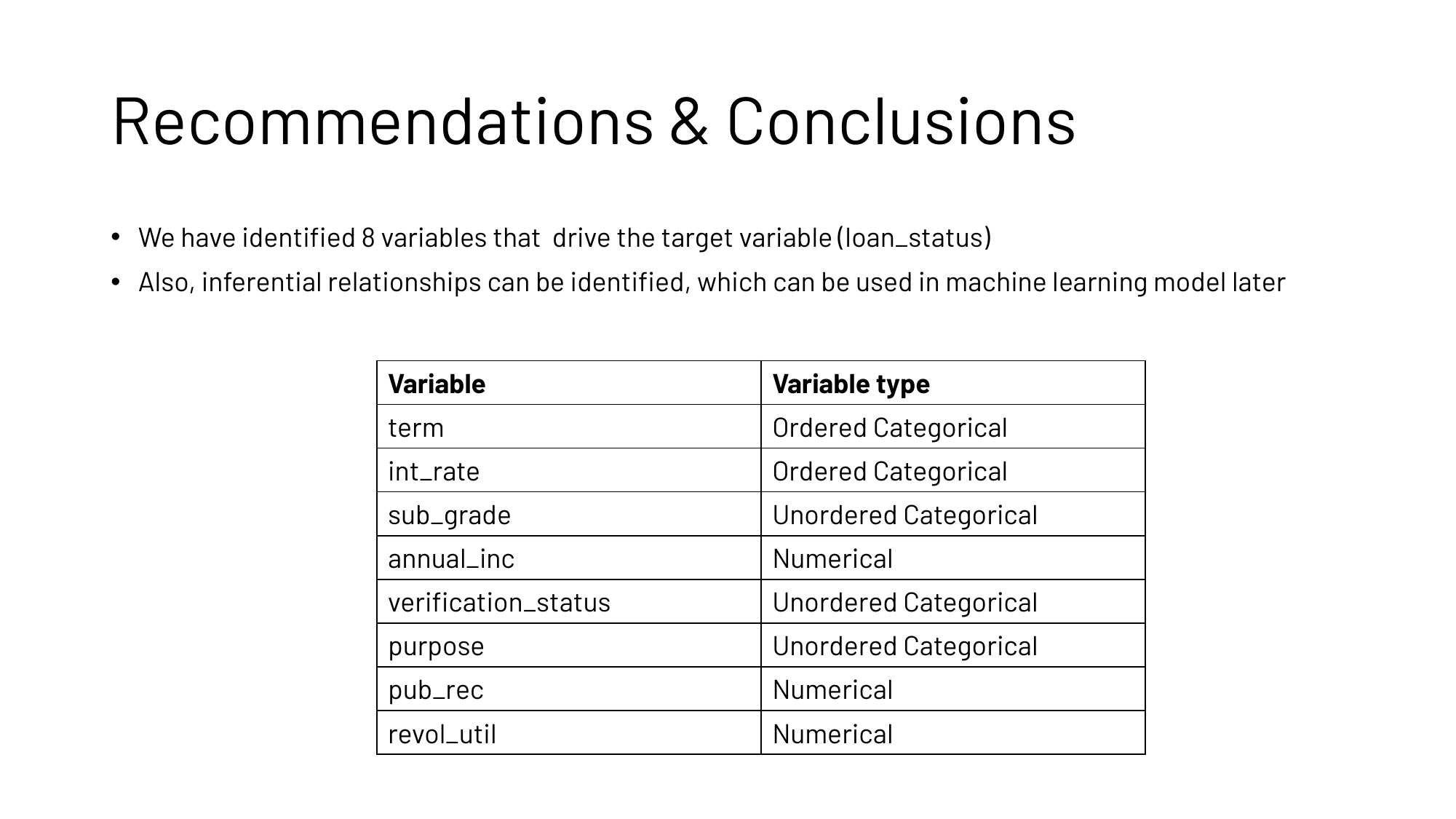

# Recommendations & Conclusions
We have identified 8 variables that  drive the target variable (loan_status)
Also, inferential relationships can be identified, which can be used in machine learning model later

| Variable | Variable type |
| --- | --- |
| term | Ordered Categorical |
| int\_rate | Ordered Categorical |
| sub\_grade | Unordered Categorical |
| annual\_inc | Numerical |
| verification\_status | Unordered Categorical |
| purpose | Unordered Categorical |
| pub\_rec | Numerical |
| revol\_util | Numerical |